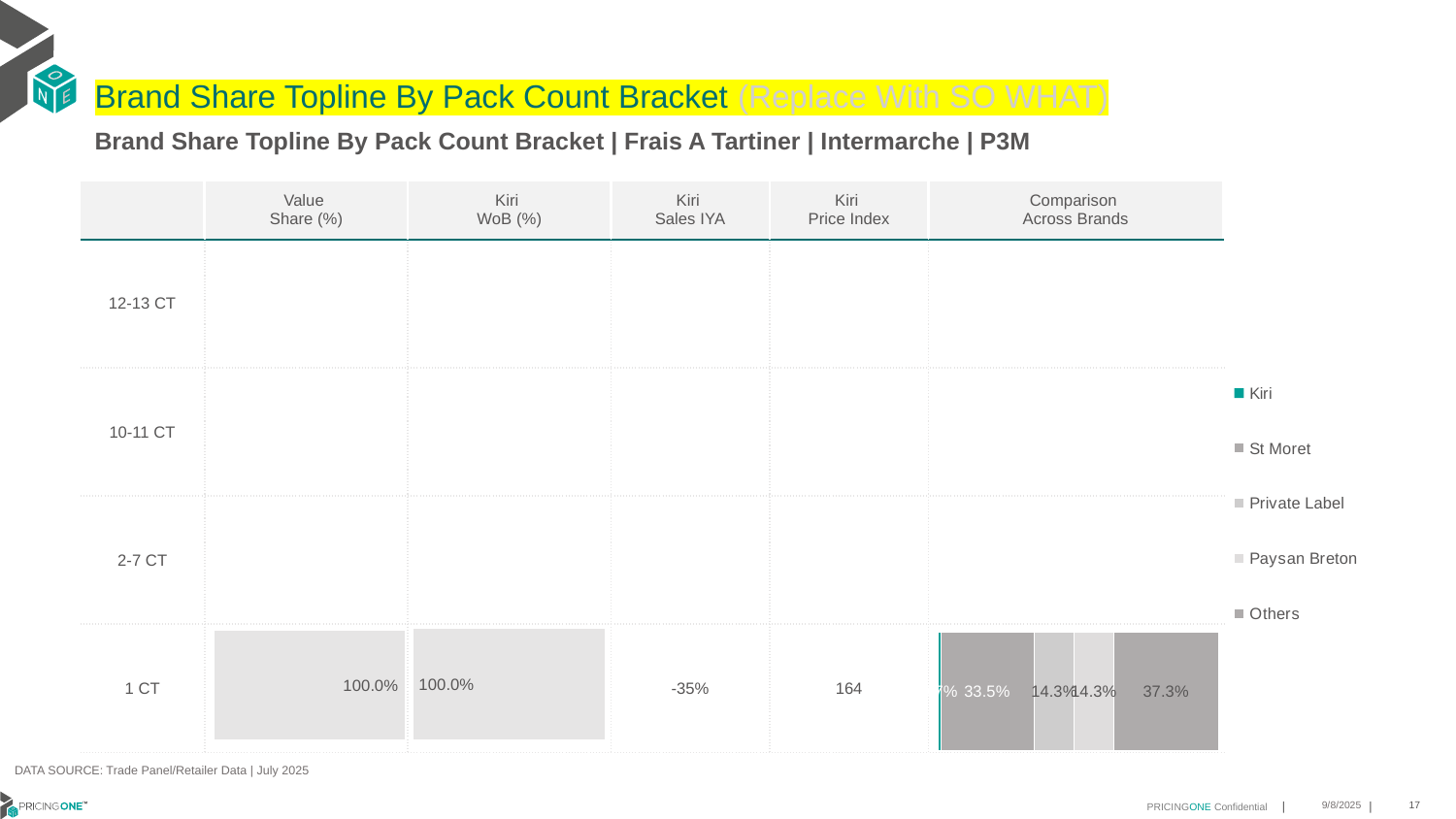

# Brand Share Topline By Pack Count Bracket (Replace With SO WHAT)
Brand Share Topline By Pack Count Bracket | Frais A Tartiner | Intermarche | P3M
|  | Value Share (%) | Kiri WoB (%) | Kiri Sales IYA | Kiri Price Index | Comparison Across Brands |
| --- | --- | --- | --- | --- | --- |
| 12-13 CT |  |  |  |  |  |
| 10-11 CT |  |  |  |  |  |
| 2-7 CT |  |  |  |  |  |
| 1 CT |  |  | -35% | 164 |  |

### Chart

| Category | Kiri | St Moret | Private Label | Paysan Breton | Others |
|---|---|---|---|---|---|
| 12-13 CT | None | None | None | None | None |
| 10-11 CT | None | None | None | None | None |
| 2-7 CT | None | None | None | None | None |
| 1 CT | 0.00676578938399902 | 0.3350063285735709 | 0.142923249563882 | 0.14265791229857266 | 0.37264672017997547 |

### Chart

| Category | Value Share |
|---|---|
|  | None |

### Chart

| Category | Brand WoB % |
|---|---|
|  | None |
DATA SOURCE: Trade Panel/Retailer Data | July 2025

9/8/2025
17